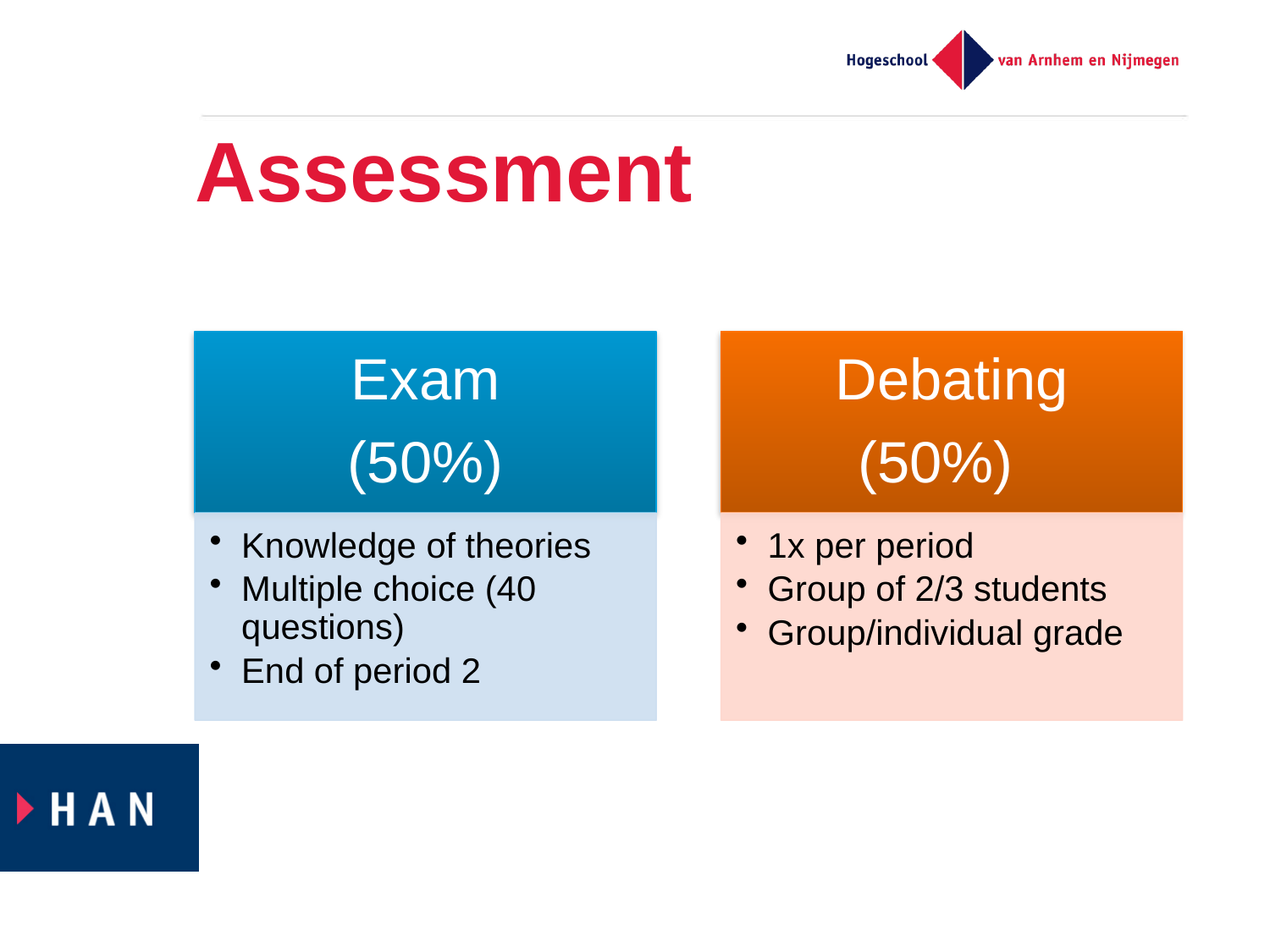

# Assessment
Exam
(50%)
Knowledge of theories
Multiple choice (40 questions)
End of period 2
Debating
(50%)
1x per period
Group of 2/3 students
Group/individual grade